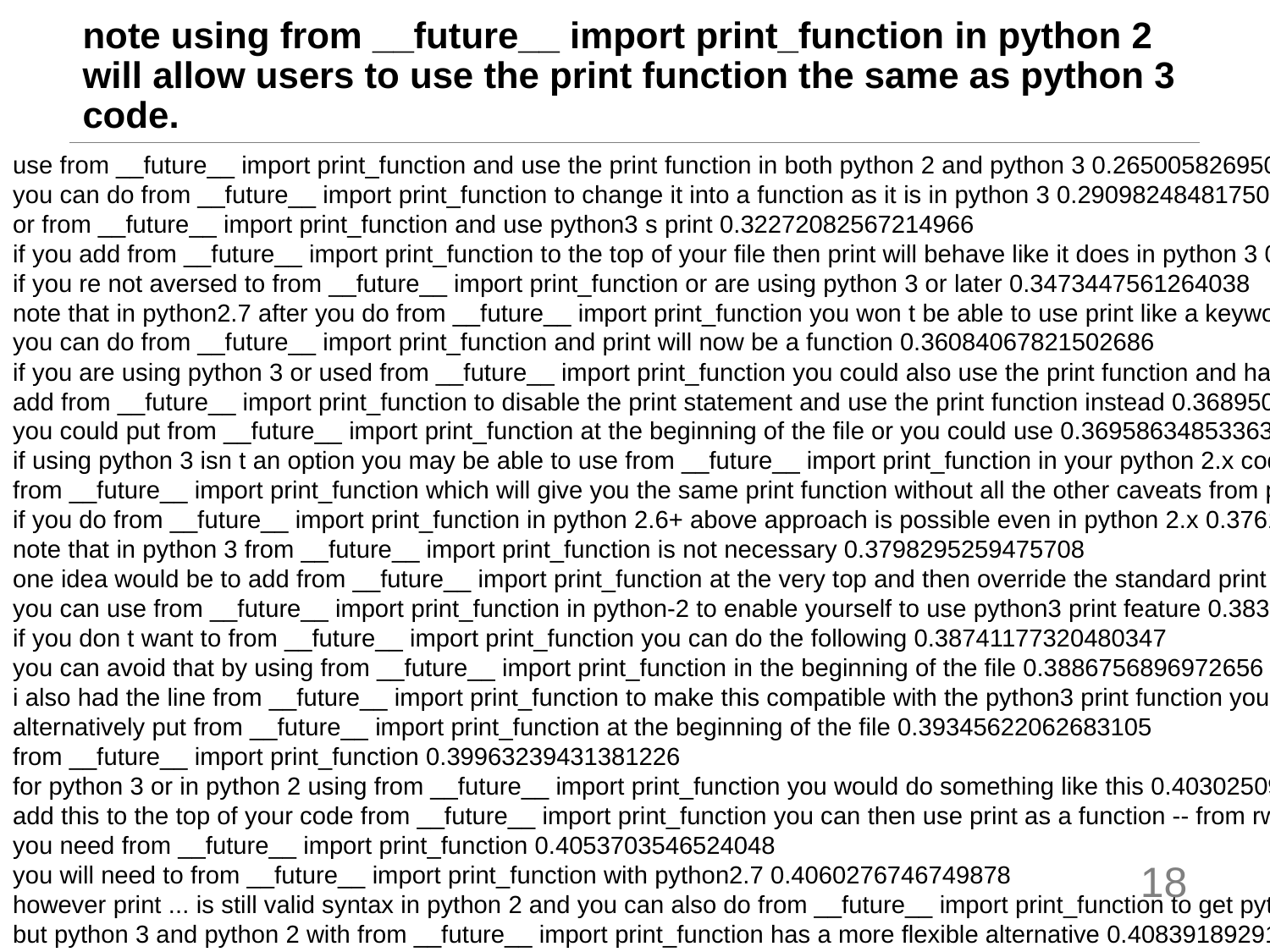

# note using from __future__ import print_function in python 2 will allow users to use the print function the same as python 3 code.
use from __future__ import print_function and use the print function in both python 2 and python 3 0.26500582695007324
you can do from __future__ import print_function to change it into a function as it is in python 3 0.2909824848175049
or from __future__ import print_function and use python3 s print 0.32272082567214966
if you add from __future__ import print_function to the top of your file then print will behave like it does in python 3 0.32538509368896484
if you re not aversed to from __future__ import print_function or are using python 3 or later 0.3473447561264038
note that in python2.7 after you do from __future__ import print_function you won t be able to use print like a keyword any more 0.3483198285102844
you can do from __future__ import print_function and print will now be a function 0.36084067821502686
if you are using python 3 or used from __future__ import print_function you could also use the print function and have it add the space for you 0.3650798797607422
add from __future__ import print_function to disable the print statement and use the print function instead 0.36895060539245605
you could put from __future__ import print_function at the beginning of the file or you could use 0.36958634853363037
if using python 3 isn t an option you may be able to use from __future__ import print_function in your python 2.x code 0.3721826672554016
from __future__ import print_function which will give you the same print function without all the other caveats from python3 0.3736829161643982
if you do from __future__ import print_function in python 2.6+ above approach is possible even in python 2.x 0.37619638442993164
note that in python 3 from __future__ import print_function is not necessary 0.3798295259475708
one idea would be to add from __future__ import print_function at the very top and then override the standard print function 0.38147932291030884
you can use from __future__ import print_function in python-2 to enable yourself to use python3 print feature 0.38328075408935547
if you don t want to from __future__ import print_function you can do the following 0.38741177320480347
you can avoid that by using from __future__ import print_function in the beginning of the file 0.3886756896972656
i also had the line from __future__ import print_function to make this compatible with the python3 print function you appear to be using 0.39300358295440674
alternatively put from __future__ import print_function at the beginning of the file 0.39345622062683105
from __future__ import print_function 0.39963239431381226
for python 3 or in python 2 using from __future__ import print_function you would do something like this 0.4030250906944275
add this to the top of your code from __future__ import print_function you can then use print as a function -- from rwilson s comment 0.4053236246109009
you need from __future__ import print_function 0.4053703546524048
you will need to from __future__ import print_function with python2.7 0.4060276746749878
however print ... is still valid syntax in python 2 and you can also do from __future__ import print_function to get python 3 s print function in python 2 0.40809011459350586
but python 3 and python 2 with from __future__ import print_function has a more flexible alternative 0.40839189291000366
18